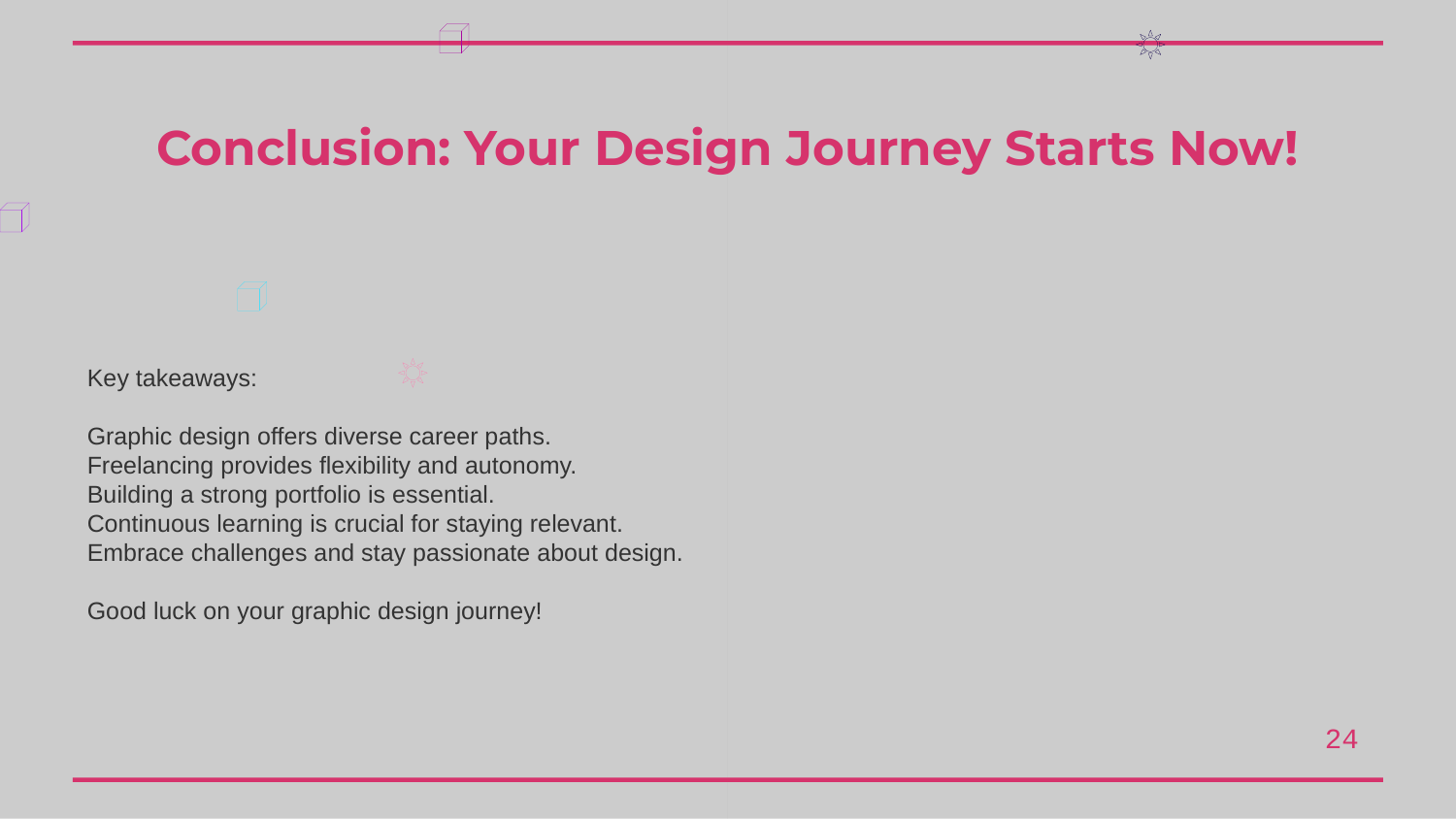

Conclusion: Your Design Journey Starts Now!

Key takeaways:

Graphic design offers diverse career paths.
Freelancing provides flexibility and autonomy.
Building a strong portfolio is essential.
Continuous learning is crucial for staying relevant.
Embrace challenges and stay passionate about design.

Good luck on your graphic design journey!

24